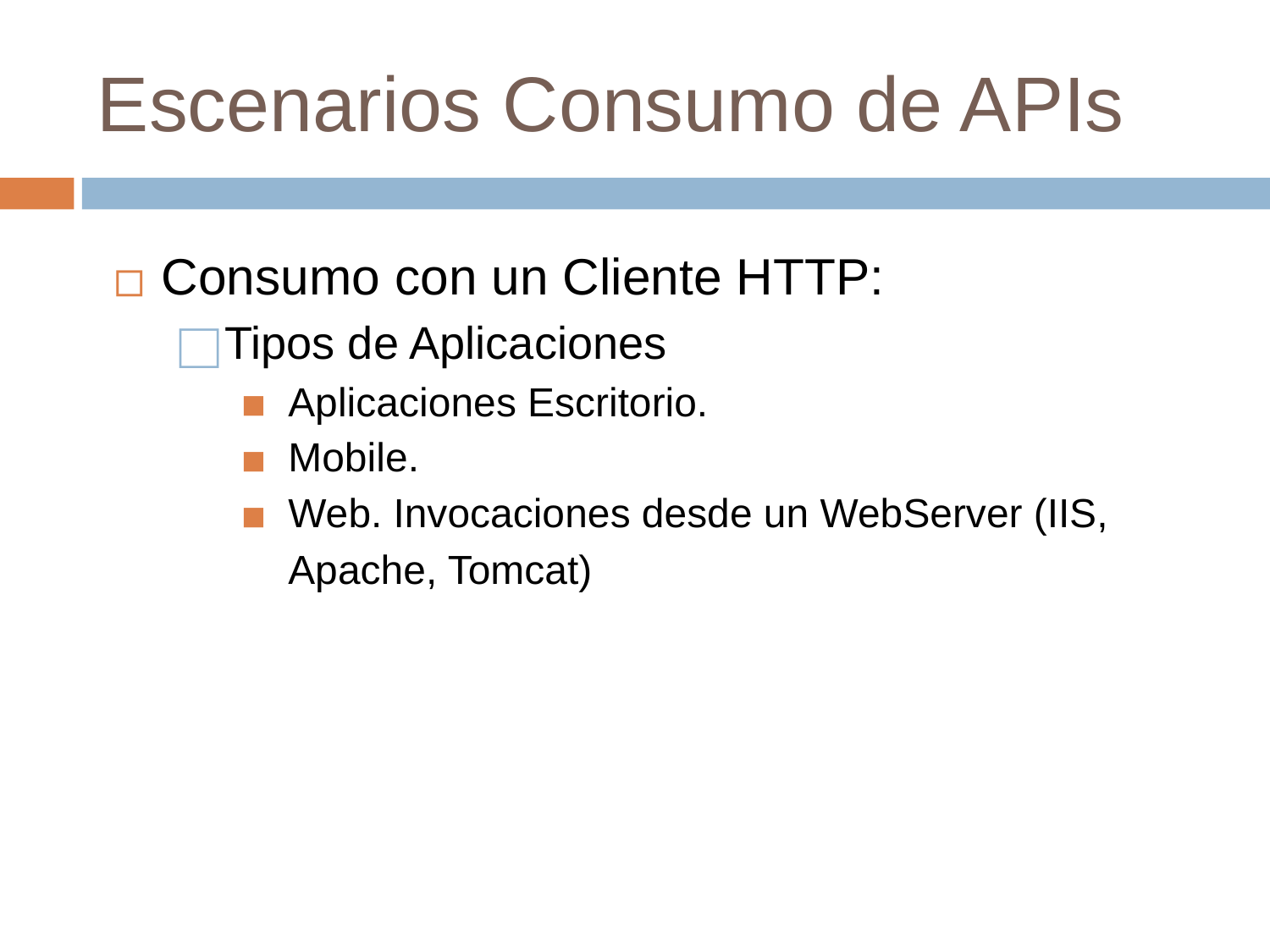

# Escenarios Consumo de APIs
Consumo con un Cliente HTTP:
Tipos de Aplicaciones
Aplicaciones Escritorio.
Mobile.
Web. Invocaciones desde un WebServer (IIS, Apache, Tomcat)